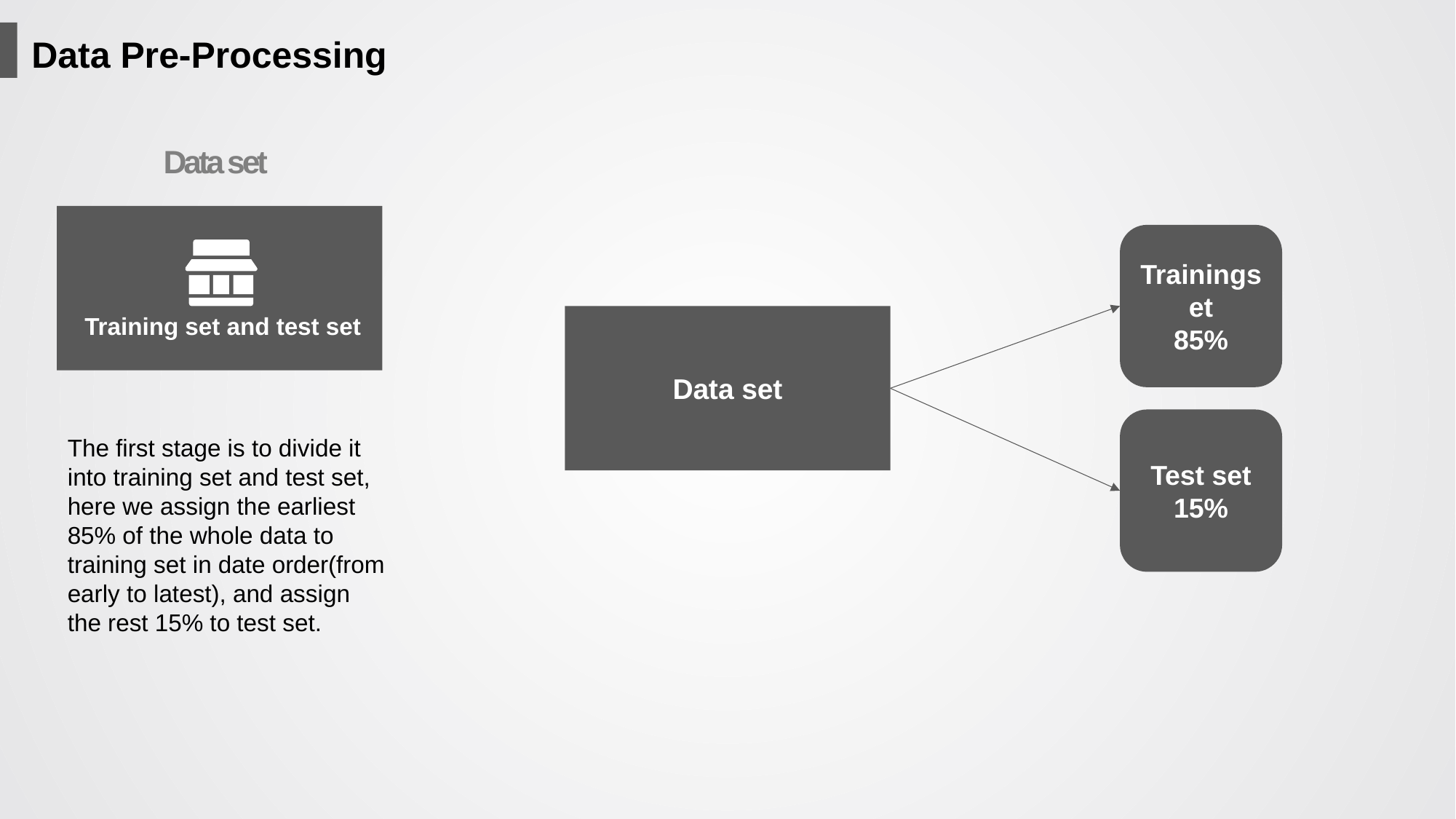

Data Pre-Processing
Data set

Training set and test set
Trainingset
85%
Data set
Test set
15%
The first stage is to divide it into training set and test set, here we assign the earliest 85% of the whole data to training set in date order(from early to latest), and assign the rest 15% to test set.